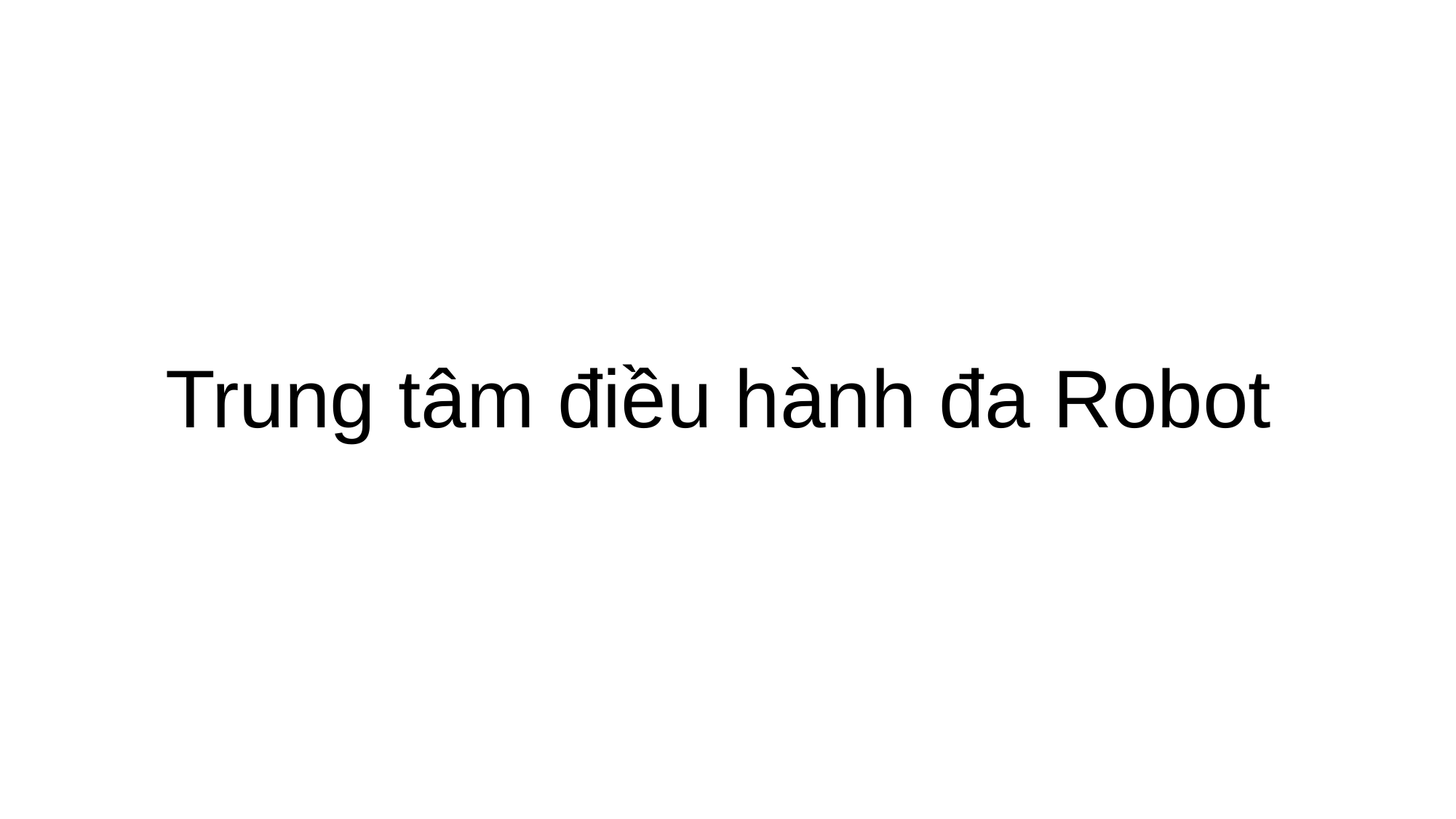

# Trung tâm điều hành đa Robot